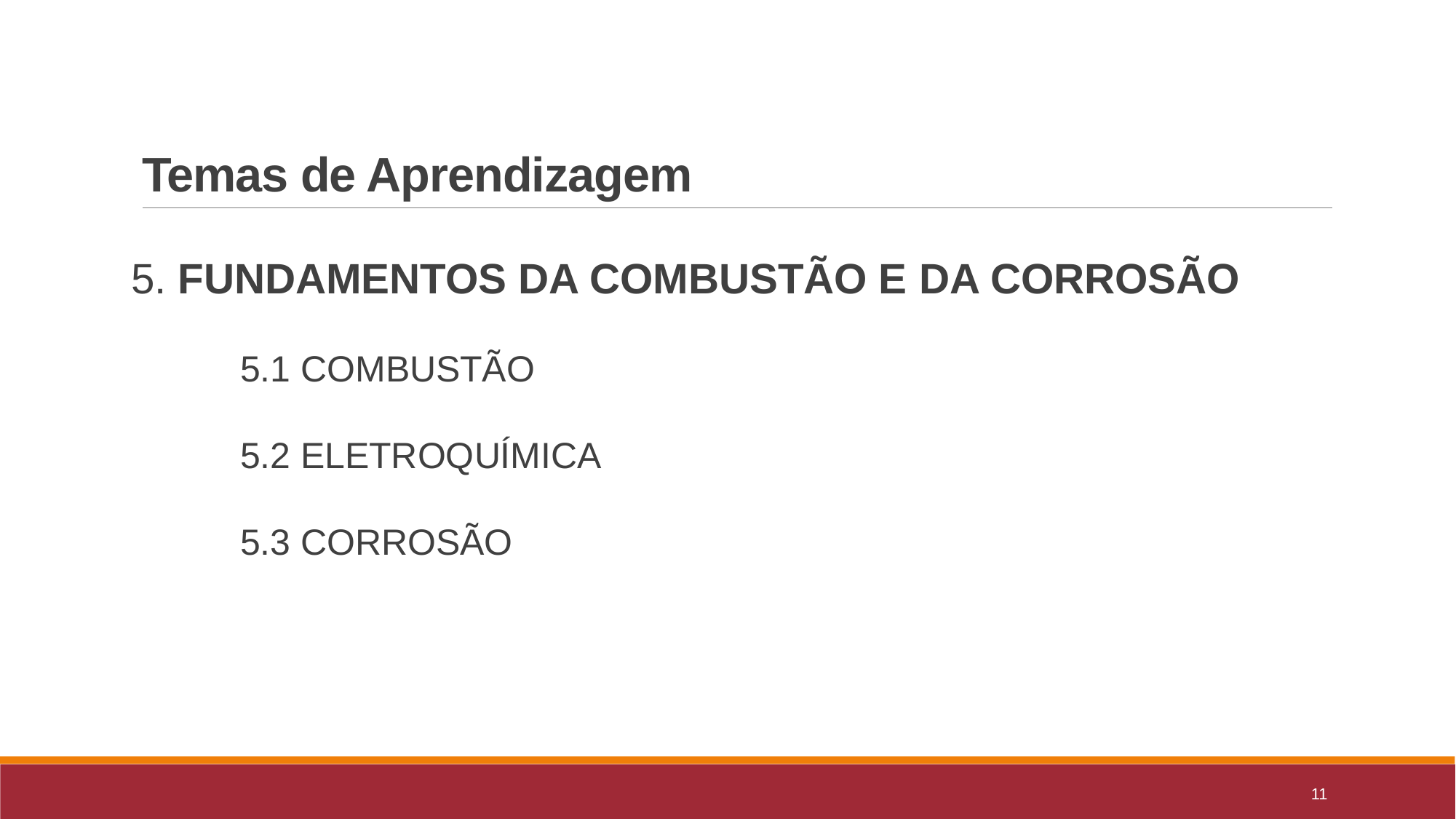

# Temas de Aprendizagem
5. FUNDAMENTOS DA COMBUSTÃO E DA CORROSÃO
	5.1 COMBUSTÃO
	5.2 ELETROQUÍMICA
	5.3 CORROSÃO
11